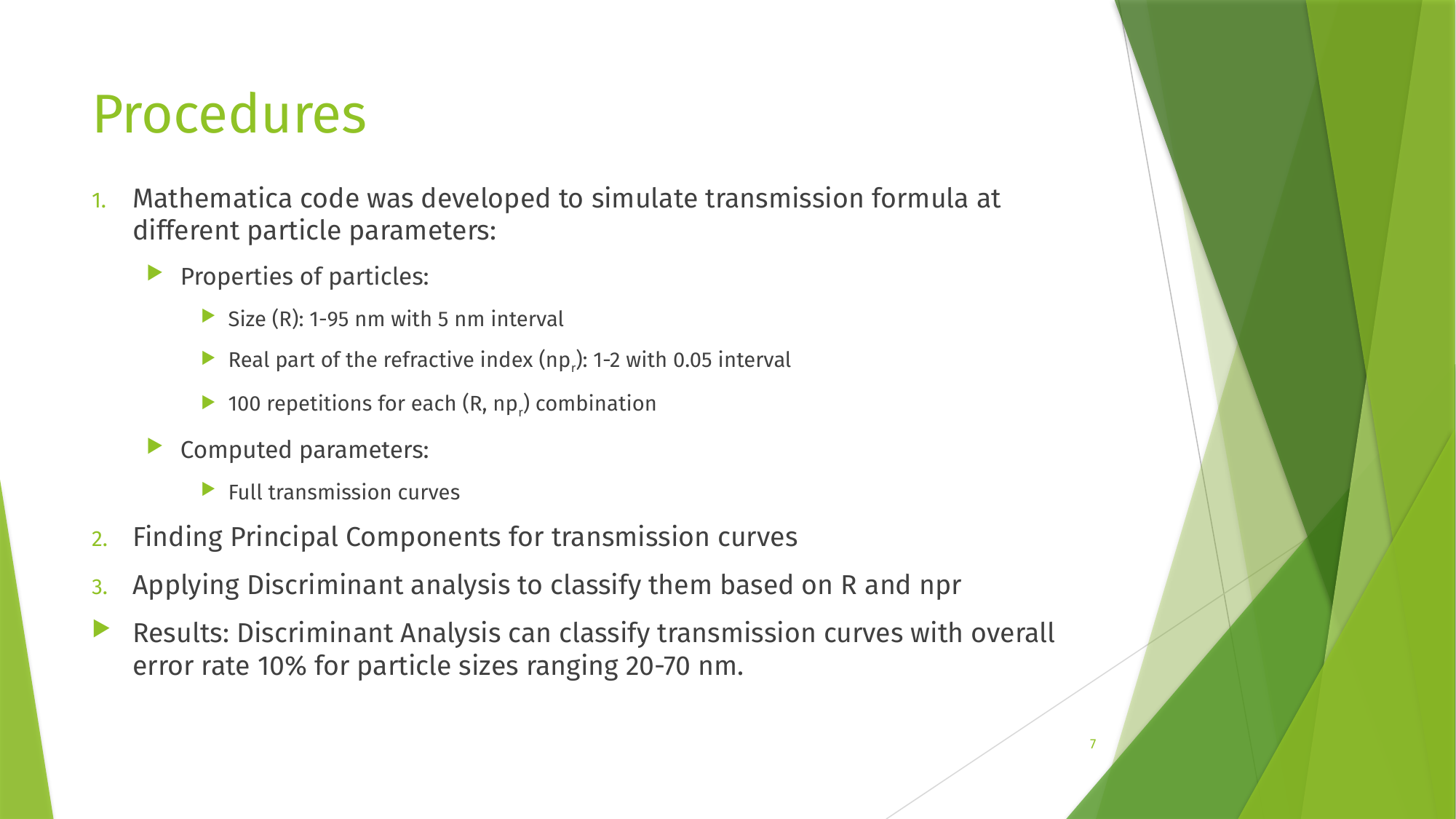

# Procedures
Mathematica code was developed to simulate transmission formula at different particle parameters:
Properties of particles:
Size (R): 1-95 nm with 5 nm interval
Real part of the refractive index (npr): 1-2 with 0.05 interval
100 repetitions for each (R, npr) combination
Computed parameters:
Full transmission curves
Finding Principal Components for transmission curves
Applying Discriminant analysis to classify them based on R and npr
Results: Discriminant Analysis can classify transmission curves with overall error rate 10% for particle sizes ranging 20-70 nm.
7